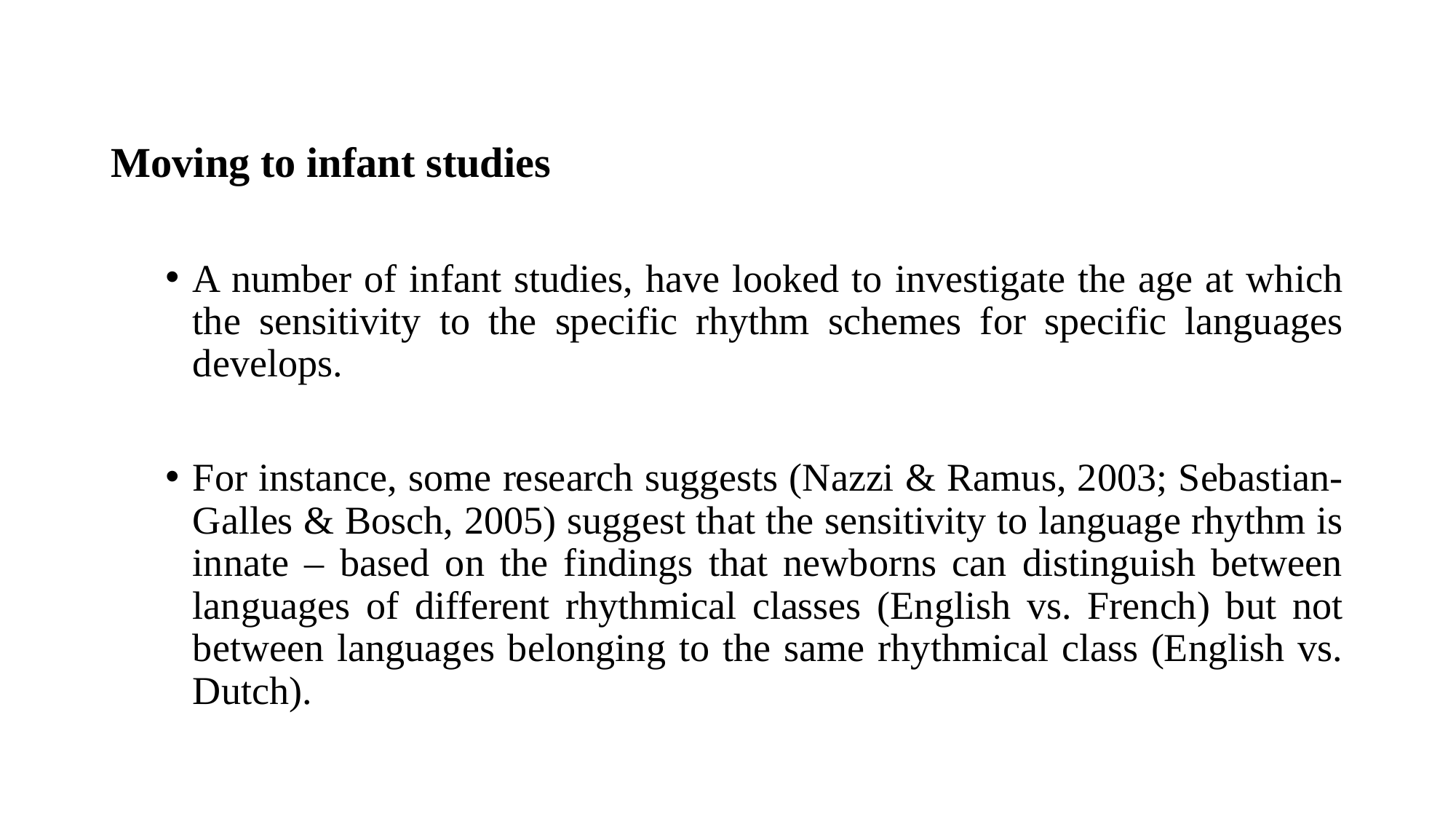

Moving to infant studies

A number of infant studies, have looked to investigate the age at which the sensitivity to the specific rhythm schemes for specific languages develops.

For instance, some research suggests (Nazzi & Ramus, 2003; Sebastian-Galles & Bosch, 2005) suggest that the sensitivity to language rhythm is innate – based on the findings that newborns can distinguish between languages of different rhythmical classes (English vs. French) but not between languages belonging to the same rhythmical class (English vs. Dutch).